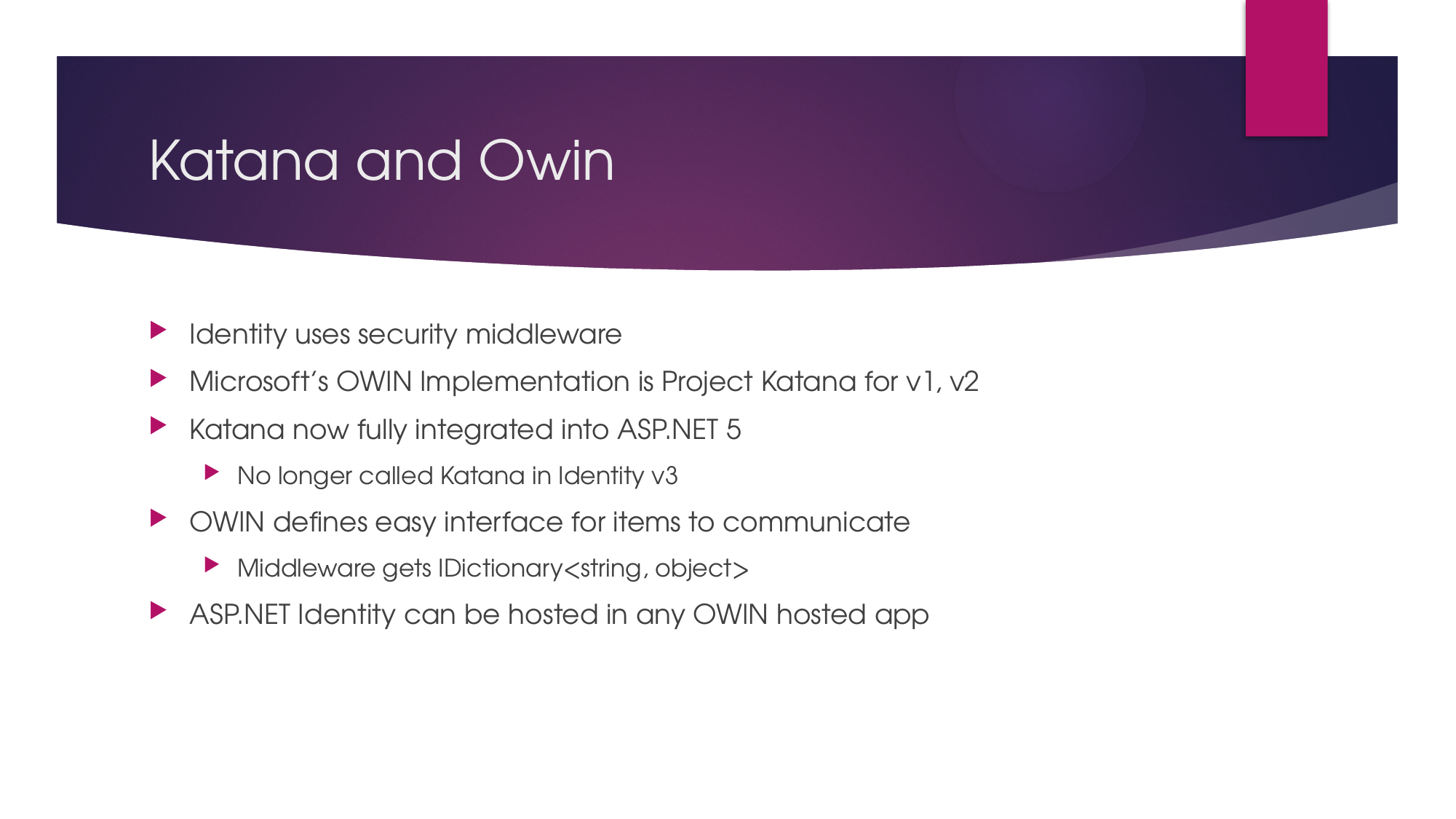

# Katana and Owin
Identity uses security middleware
Microsoft’s OWIN Implementation is Project Katana for v1, v2
Katana now fully integrated into ASP.NET 5
No longer called Katana in Identity v3
OWIN defines easy interface for items to communicate
Middleware gets IDictionary<string, object>
ASP.NET Identity can be hosted in any OWIN hosted app